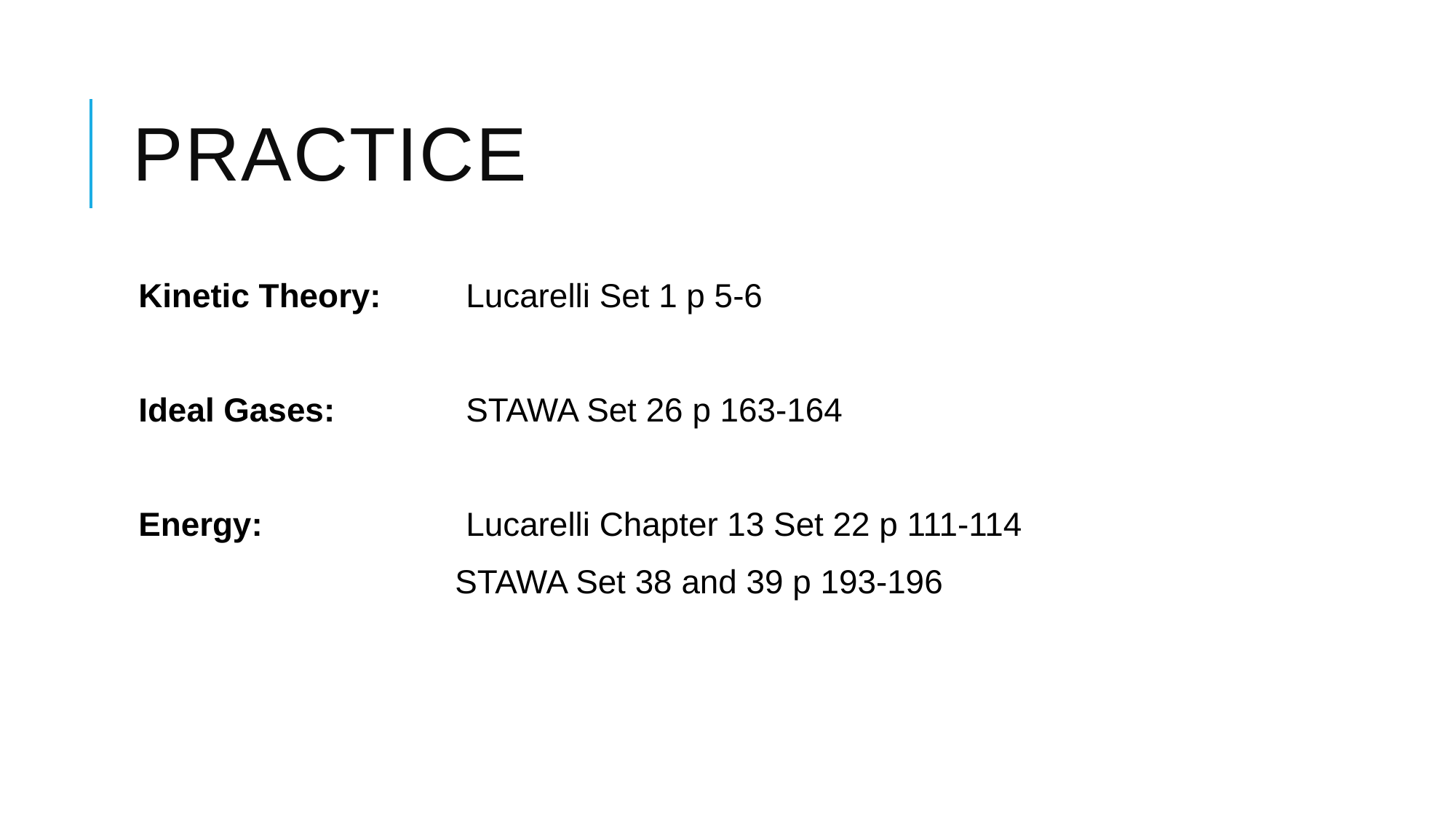

# Practice
Kinetic Theory: 	Lucarelli Set 1 p 5-6

Ideal Gases: 		STAWA Set 26 p 163-164

Energy: 		Lucarelli Chapter 13 Set 22 p 111-114
			STAWA Set 38 and 39 p 193-196